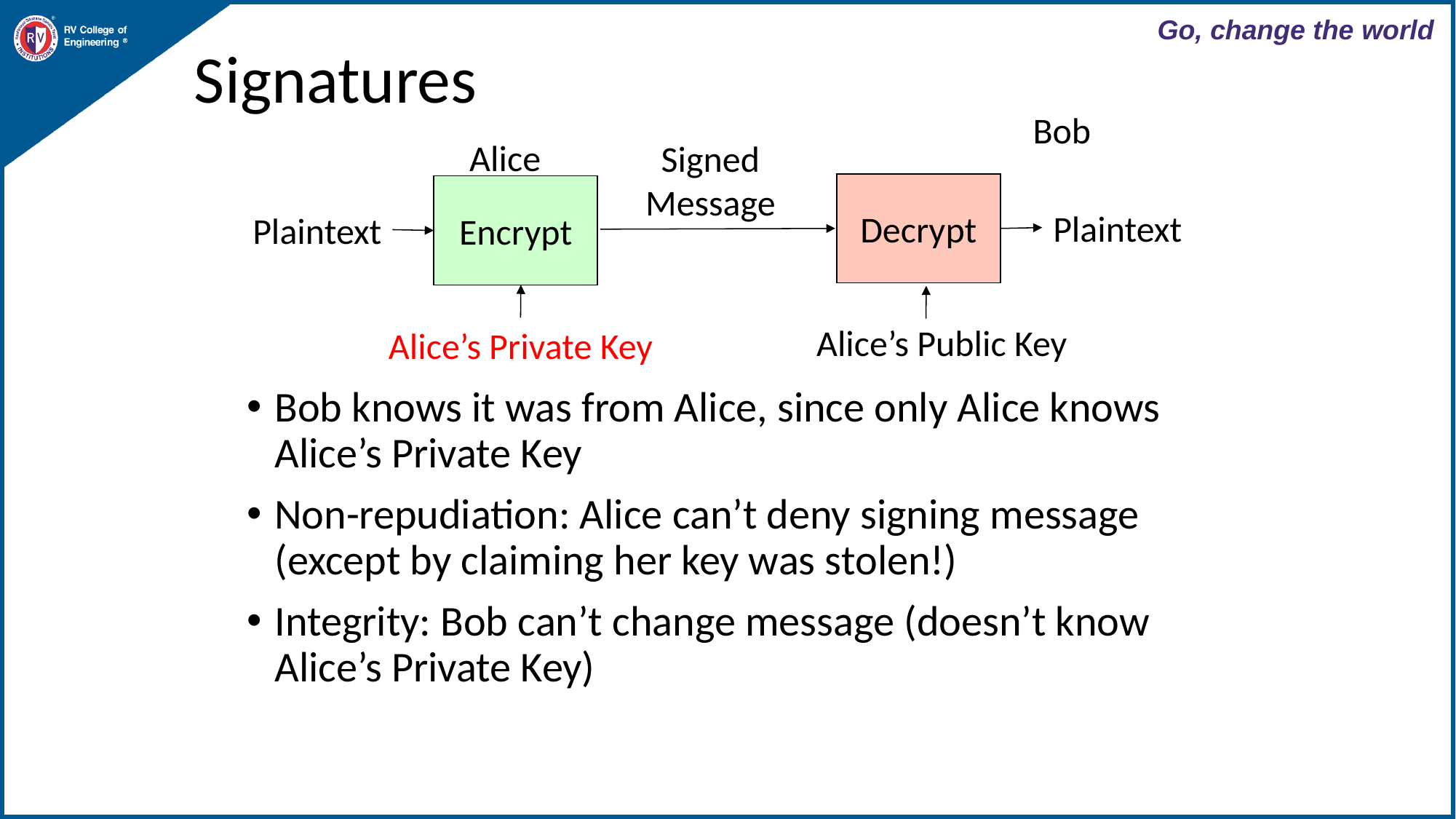

# Signatures
Bob
Alice
Signed
Message
Decrypt
Encrypt
Plaintext
Plaintext
Alice’s Public Key
Alice’s Private Key
Bob knows it was from Alice, since only Alice knows Alice’s Private Key
Non-repudiation: Alice can’t deny signing message (except by claiming her key was stolen!)
Integrity: Bob can’t change message (doesn’t know Alice’s Private Key)